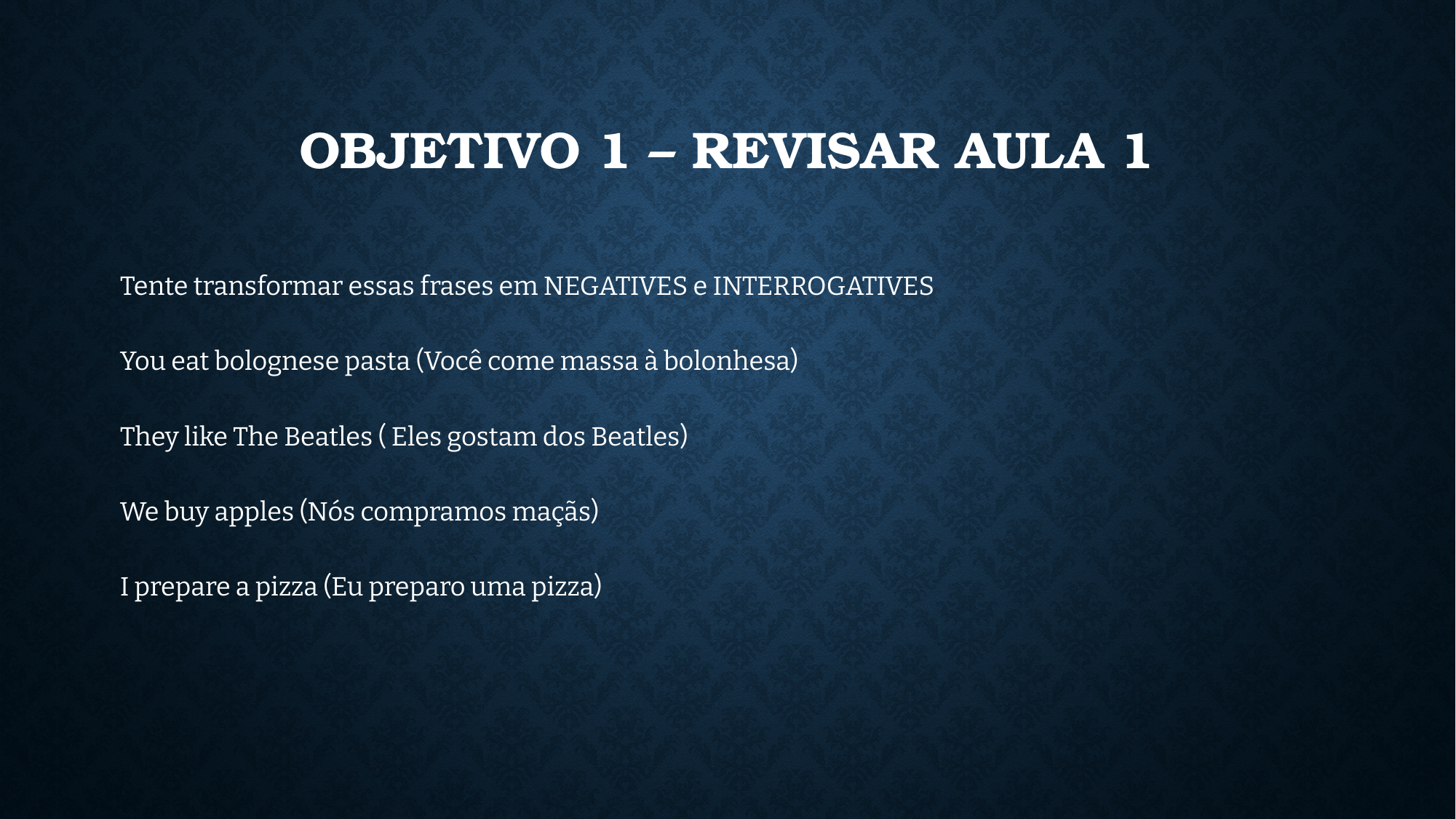

# Objetivo 1 – revisar aula 1
Tente transformar essas frases em NEGATIVES e INTERROGATIVES
You eat bolognese pasta (Você come massa à bolonhesa)
They like The Beatles ( Eles gostam dos Beatles)
We buy apples (Nós compramos maçãs)
I prepare a pizza (Eu preparo uma pizza)